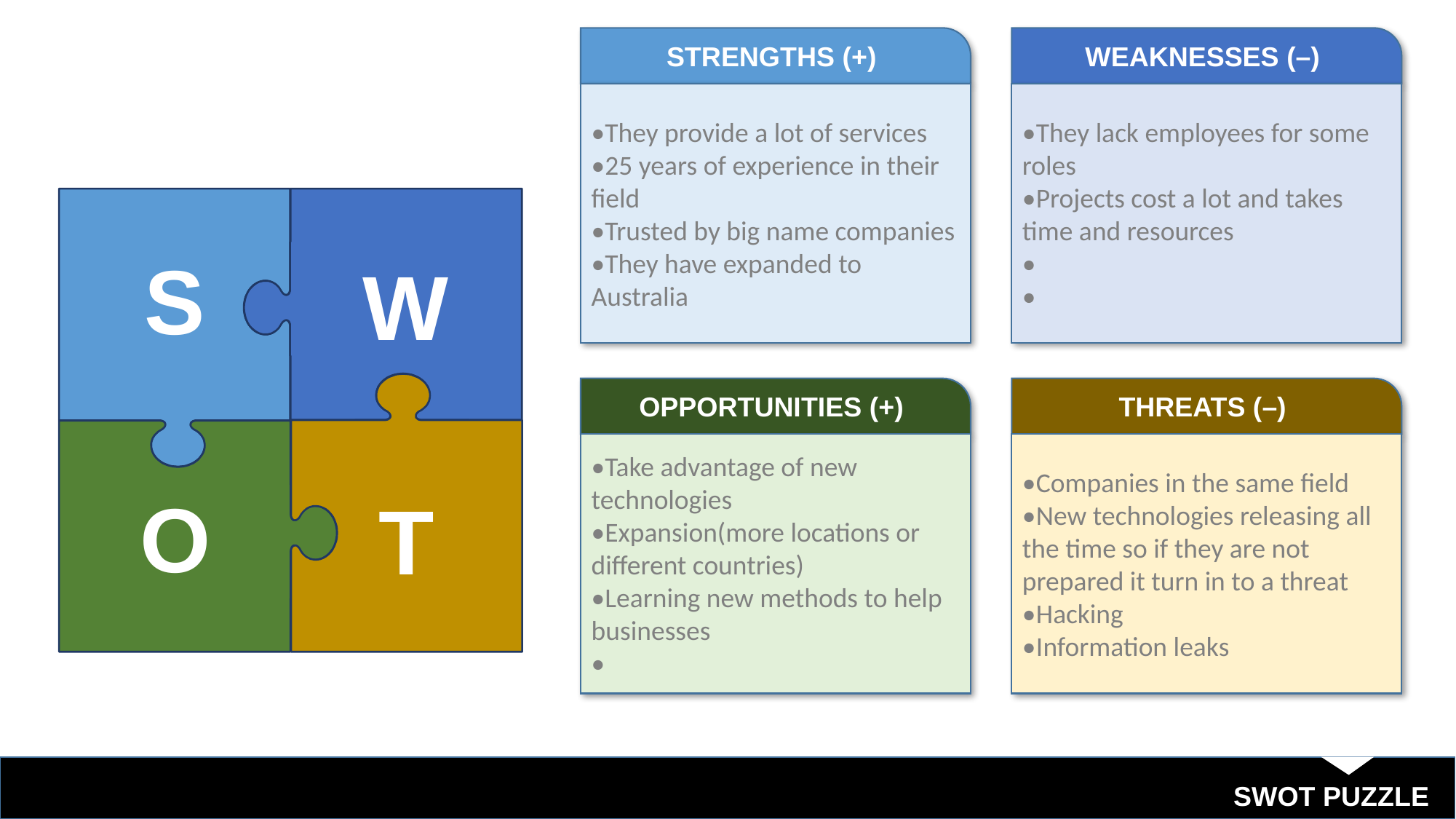

STRENGTHS (+)
WEAKNESSES (–)
•They provide a lot of services
•25 years of experience in their field
•Trusted by big name companies
•They have expanded to Australia
•They lack employees for some roles
•Projects cost a lot and takes time and resources
•
•
S
W
T
O
OPPORTUNITIES (+)
THREATS (–)
•Take advantage of new technologies
•Expansion(more locations or different countries)
•Learning new methods to help businesses
•
•Companies in the same field
•New technologies releasing all the time so if they are not prepared it turn in to a threat
•Hacking
•Information leaks

SWOT PUZZLE